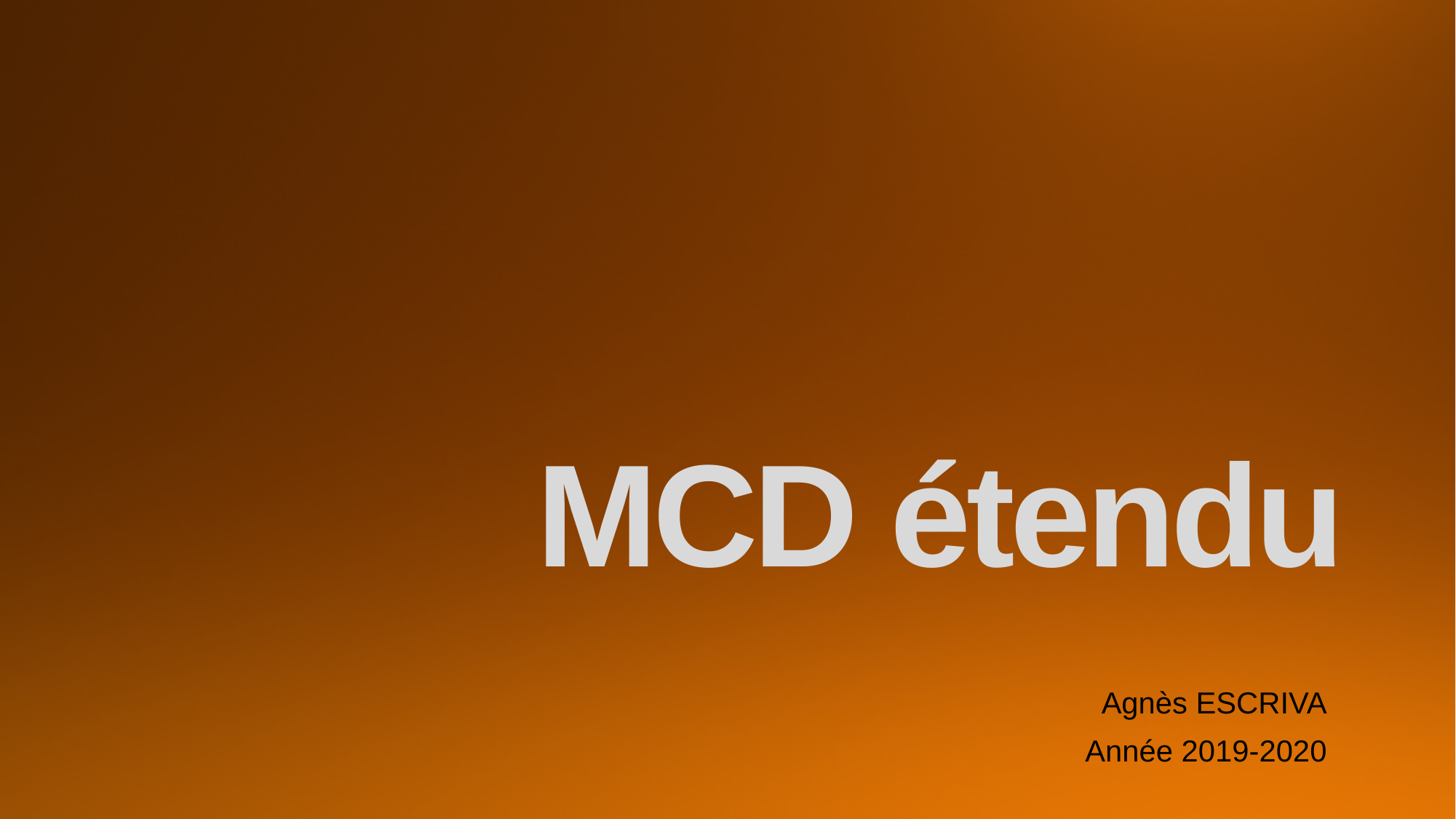

# MCD étendu
Agnès ESCRIVA
Année 2019-2020